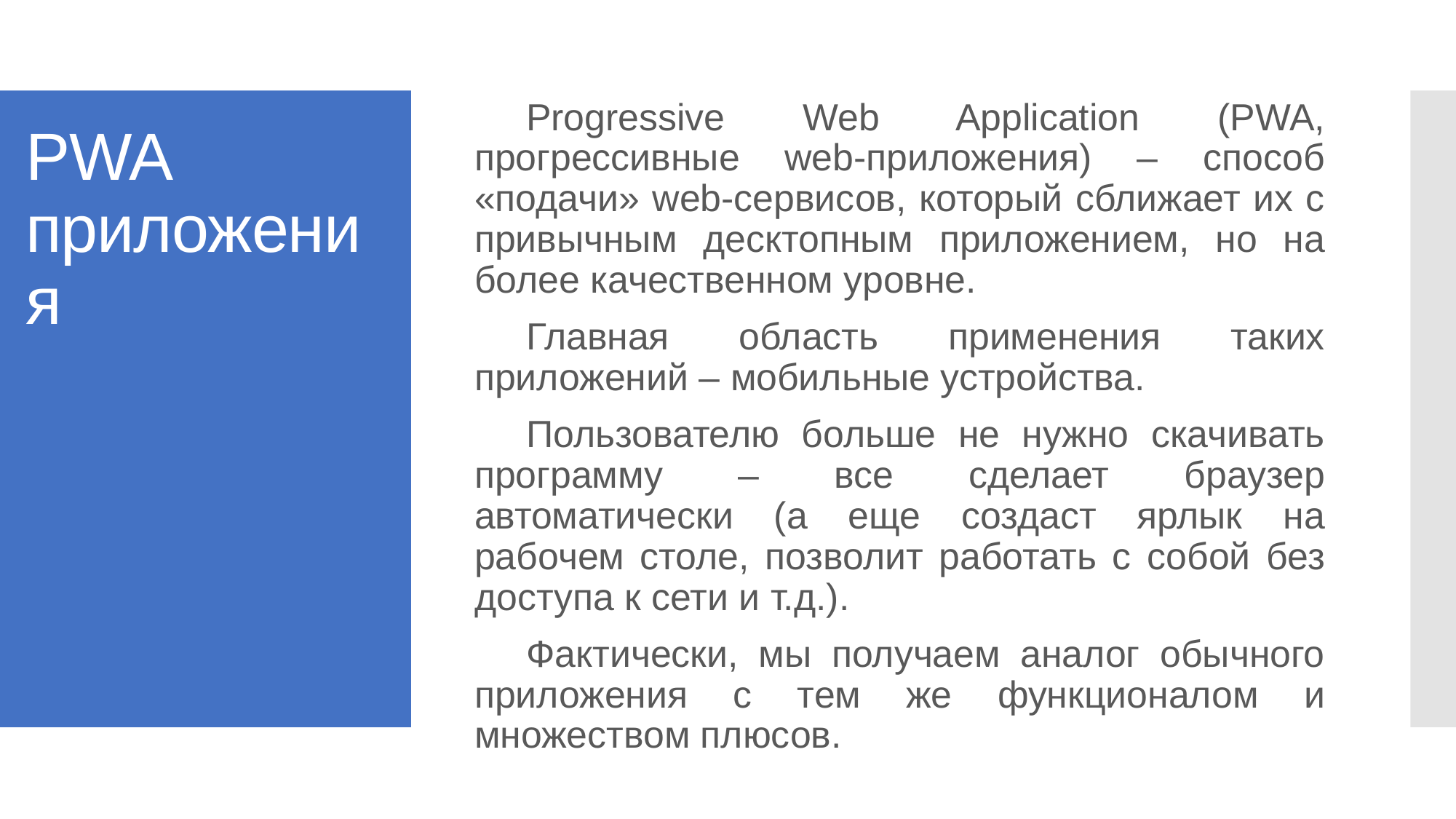

Progressive Web Application (PWA, прогрессивные web-приложения) – способ «подачи» web-сервисов, который сближает их с привычным десктопным приложением, но на более качественном уровне.
Главная область применения таких приложений – мобильные устройства.
Пользователю больше не нужно скачивать программу – все сделает браузер автоматически (а еще создаст ярлык на рабочем столе, позволит работать с собой без доступа к сети и т.д.).
Фактически, мы получаем аналог обычного приложения с тем же функционалом и множеством плюсов.
# PWA  приложения